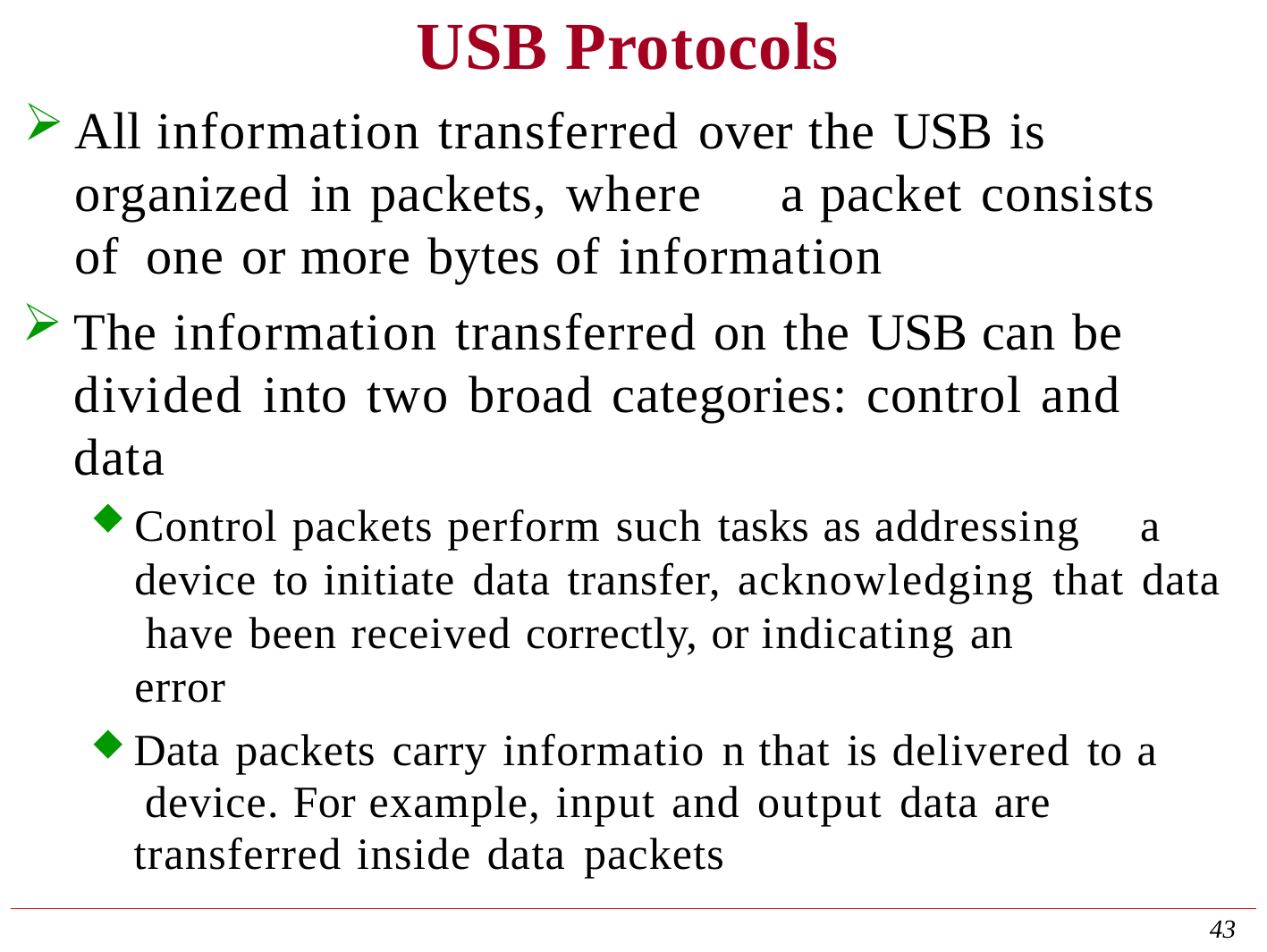

# USB Protocols
All information transferred over the USB is  organized in packets, where	a packet consists of  one or more bytes of information
The information transferred on the USB can be  divided into two broad categories: control and  data
Control packets perform such tasks as addressing	a  device to initiate data transfer, acknowledging that data  have been received correctly, or indicating an	error
Data packets carry informatio n that is delivered to a  device. For example, input and output data are  transferred inside data packets
43